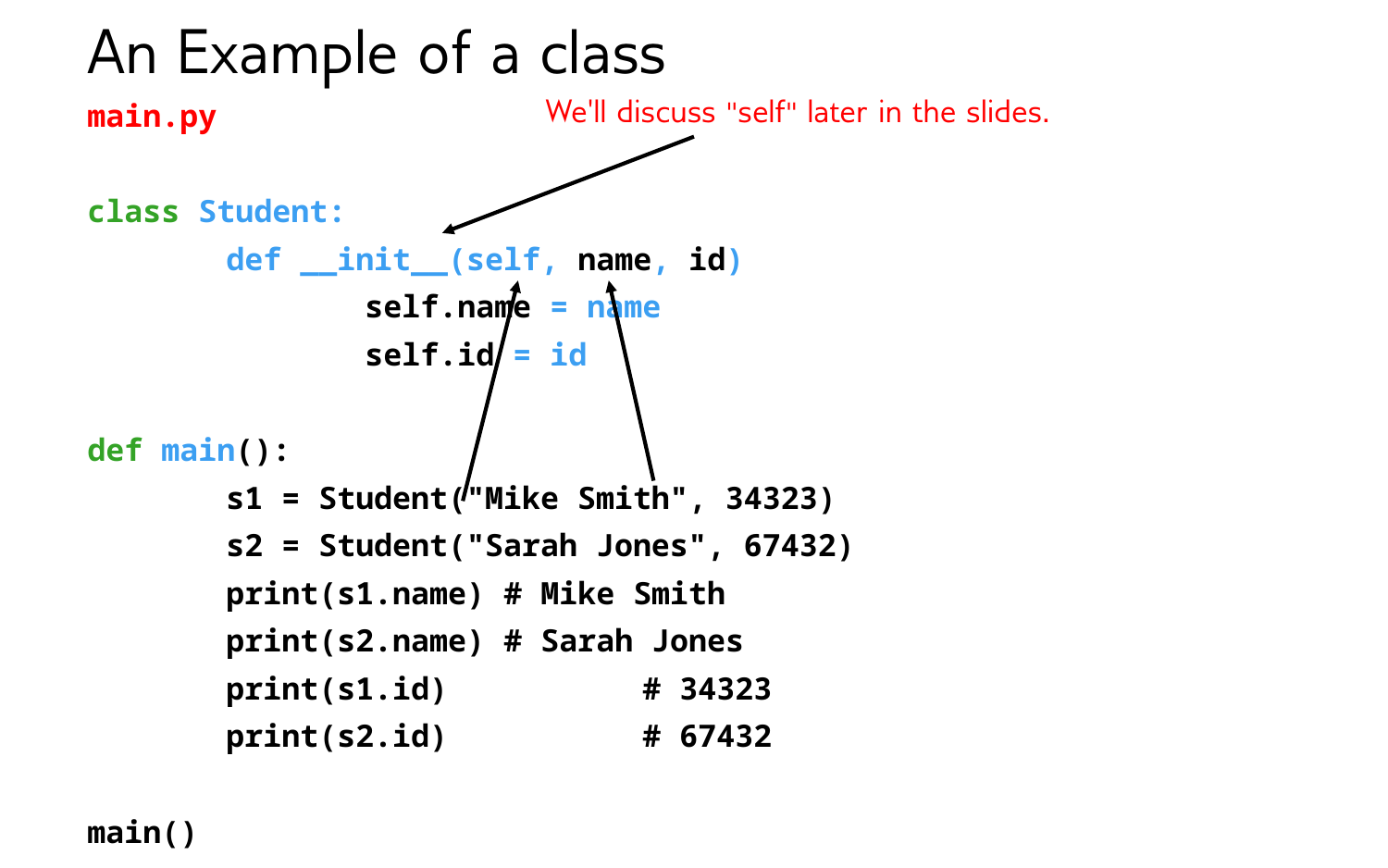

# An Example of a class
We'll discuss "self" later in the slides.
main.py

class Student:
	def __init__(self, name, id)
		self.name = name
		self.id = id

def main():
	s1 = Student("Mike Smith", 34323)
	s2 = Student("Sarah Jones", 67432)
	print(s1.name)	# Mike Smith
	print(s2.name)	# Sarah Jones
	print(s1.id)		# 34323
	print(s2.id)		# 67432

main()